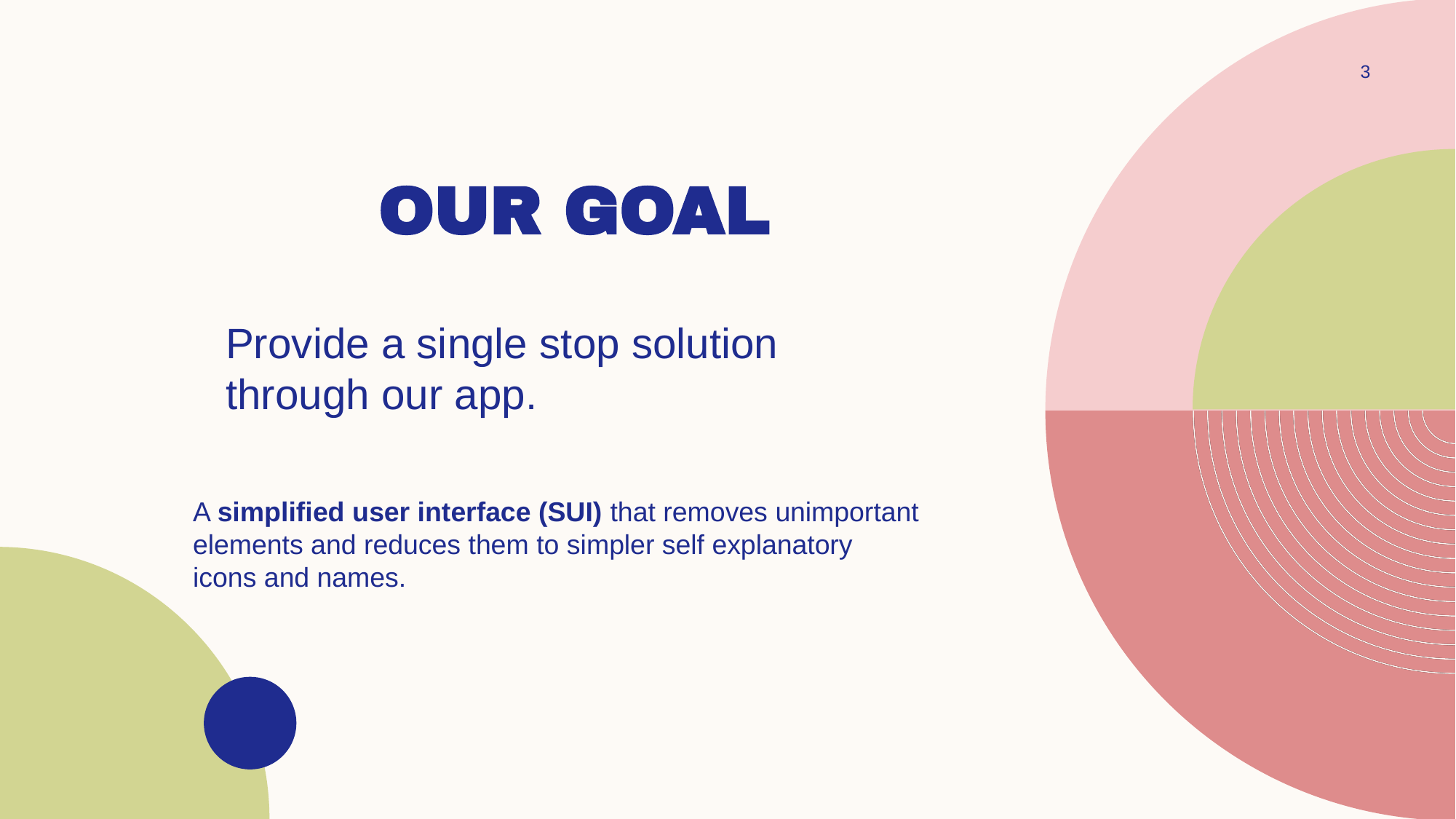

3
# Our goal
Provide a single stop solution through our app.
A simplified user interface (SUI) that removes unimportant
elements and reduces them to simpler self explanatory
icons and names.